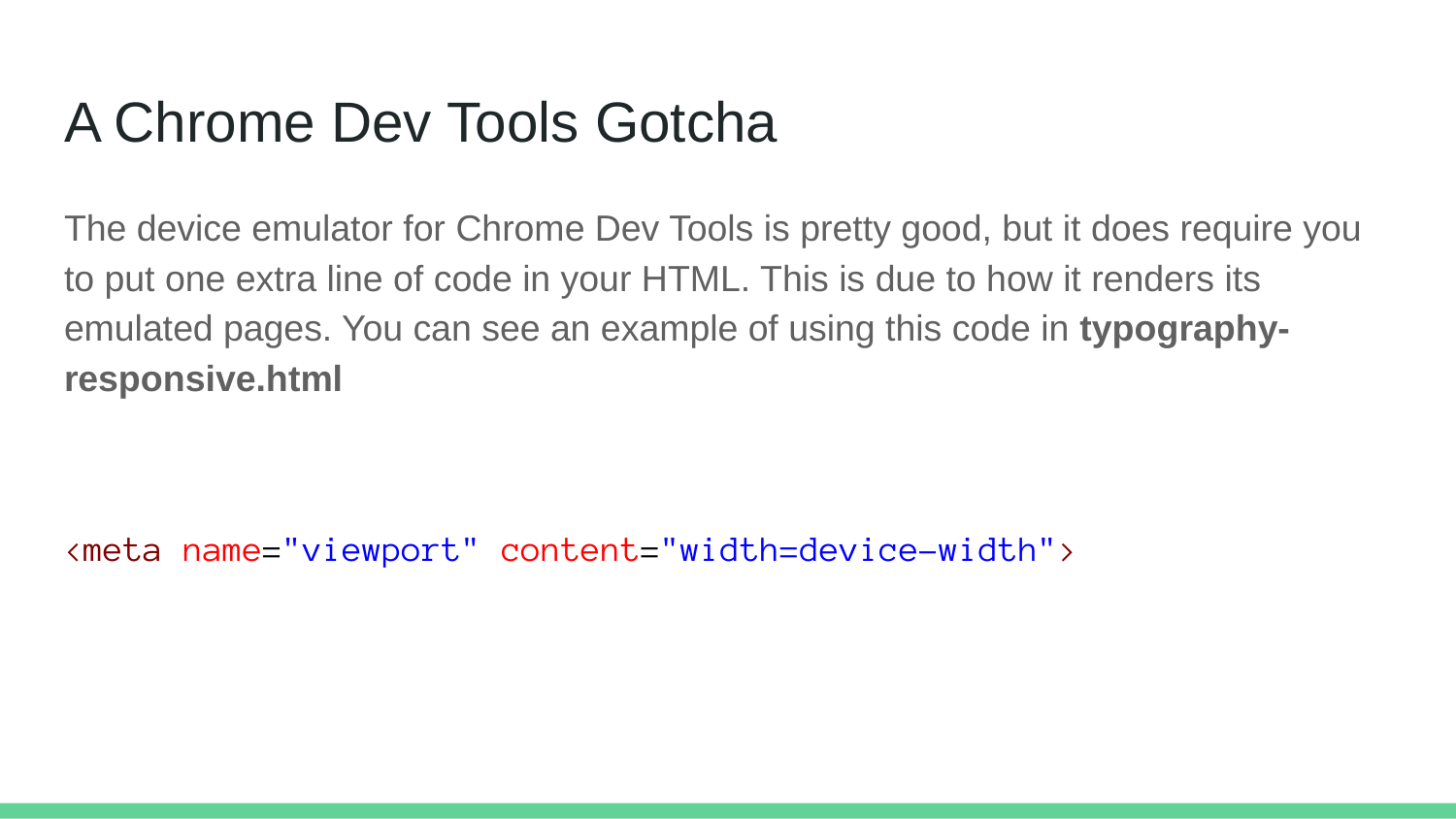

# A Chrome Dev Tools Gotcha
The device emulator for Chrome Dev Tools is pretty good, but it does require you to put one extra line of code in your HTML. This is due to how it renders its emulated pages. You can see an example of using this code in typography-responsive.html

<meta name="viewport" content="width=device-width">